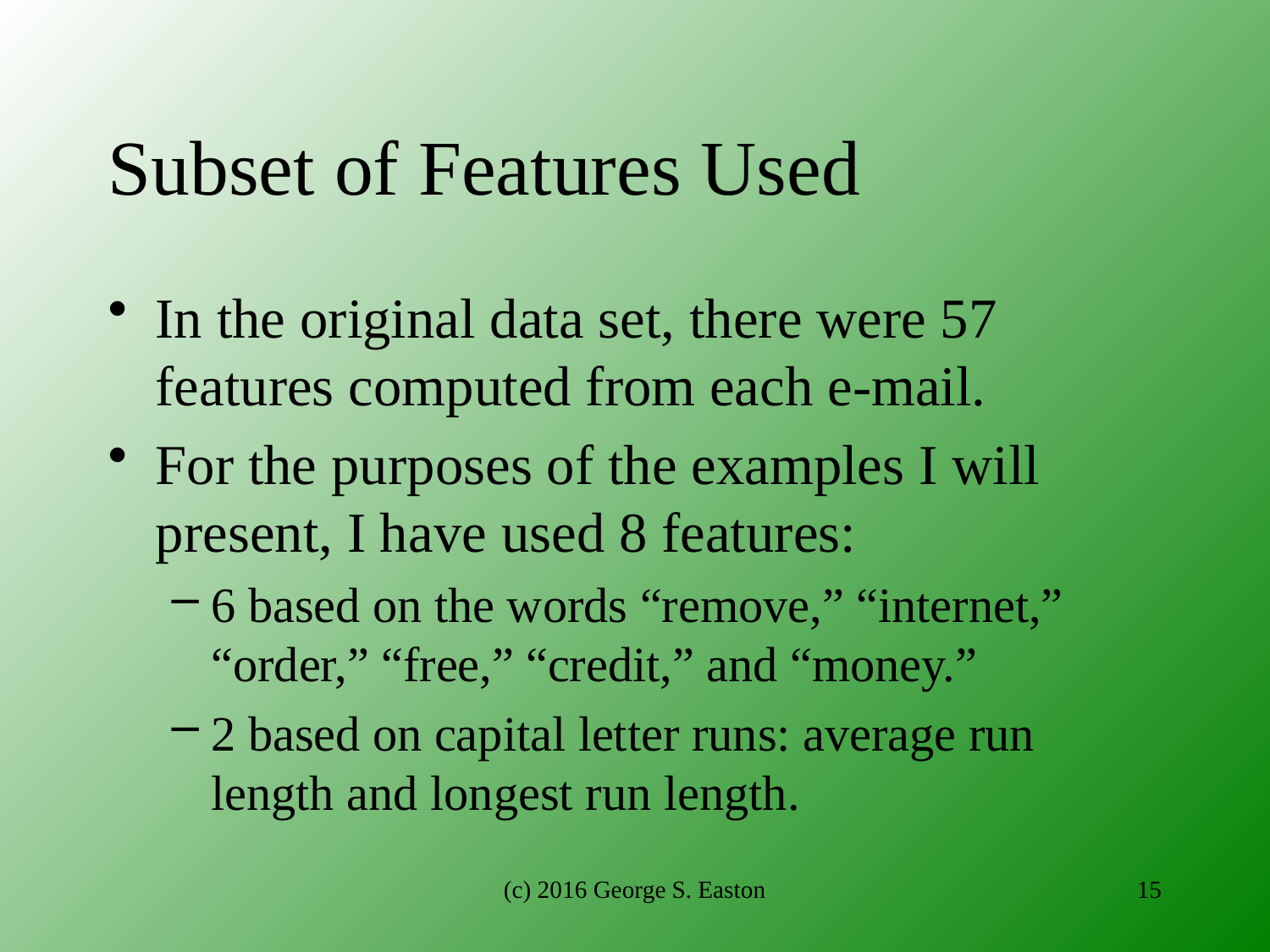

# Subset of Features Used
In the original data set, there were 57 features computed from each e-mail.
For the purposes of the examples I will present, I have used 8 features:
6 based on the words “remove,” “internet,” “order,” “free,” “credit,” and “money.”
2 based on capital letter runs: average run length and longest run length.
(c) 2016 George S. Easton
15